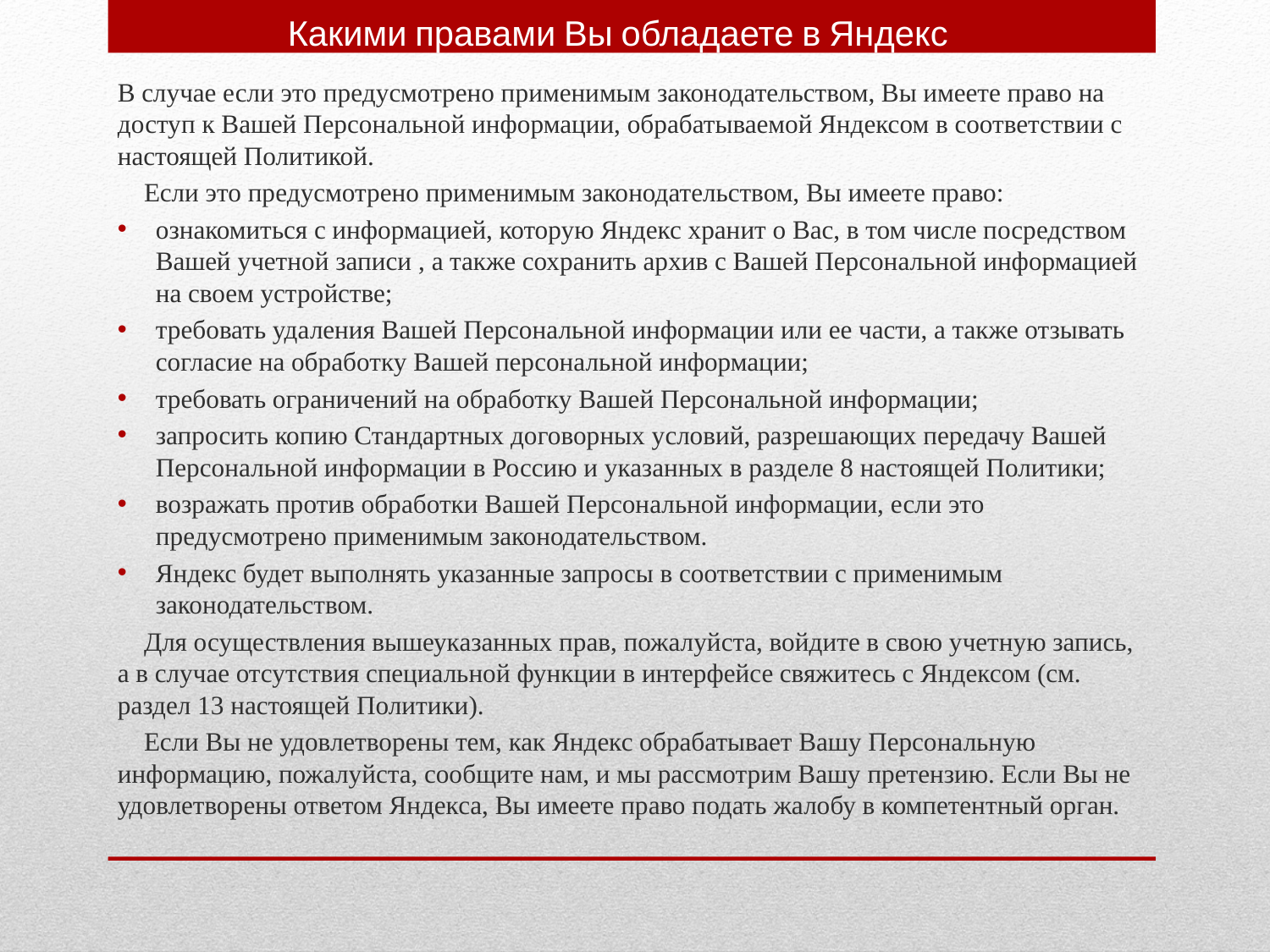

# Какими правами Вы обладаете в Яндекс
В случае если это предусмотрено применимым законодательством, Вы имеете право на доступ к Вашей Персональной информации, обрабатываемой Яндексом в соответствии с настоящей Политикой.
    Если это предусмотрено применимым законодательством, Вы имеете право:
ознакомиться с информацией, которую Яндекс хранит о Вас, в том числе посредством Вашей учетной записи , а также сохранить архив с Вашей Персональной информацией на своем устройстве;
требовать удаления Вашей Персональной информации или ее части, а также отзывать согласие на обработку Вашей персональной информации;
требовать ограничений на обработку Вашей Персональной информации;
запросить копию Стандартных договорных условий, разрешающих передачу Вашей Персональной информации в Россию и указанных в разделе 8 настоящей Политики;
возражать против обработки Вашей Персональной информации, если это предусмотрено применимым законодательством.
Яндекс будет выполнять указанные запросы в соответствии с применимым законодательством.
    Для осуществления вышеуказанных прав, пожалуйста, войдите в свою учетную запись, а в случае отсутствия специальной функции в интерфейсе свяжитесь с Яндексом (см. раздел 13 настоящей Политики).
    Если Вы не удовлетворены тем, как Яндекс обрабатывает Вашу Персональную информацию, пожалуйста, сообщите нам, и мы рассмотрим Вашу претензию. Если Вы не удовлетворены ответом Яндекса, Вы имеете право подать жалобу в компетентный орган.